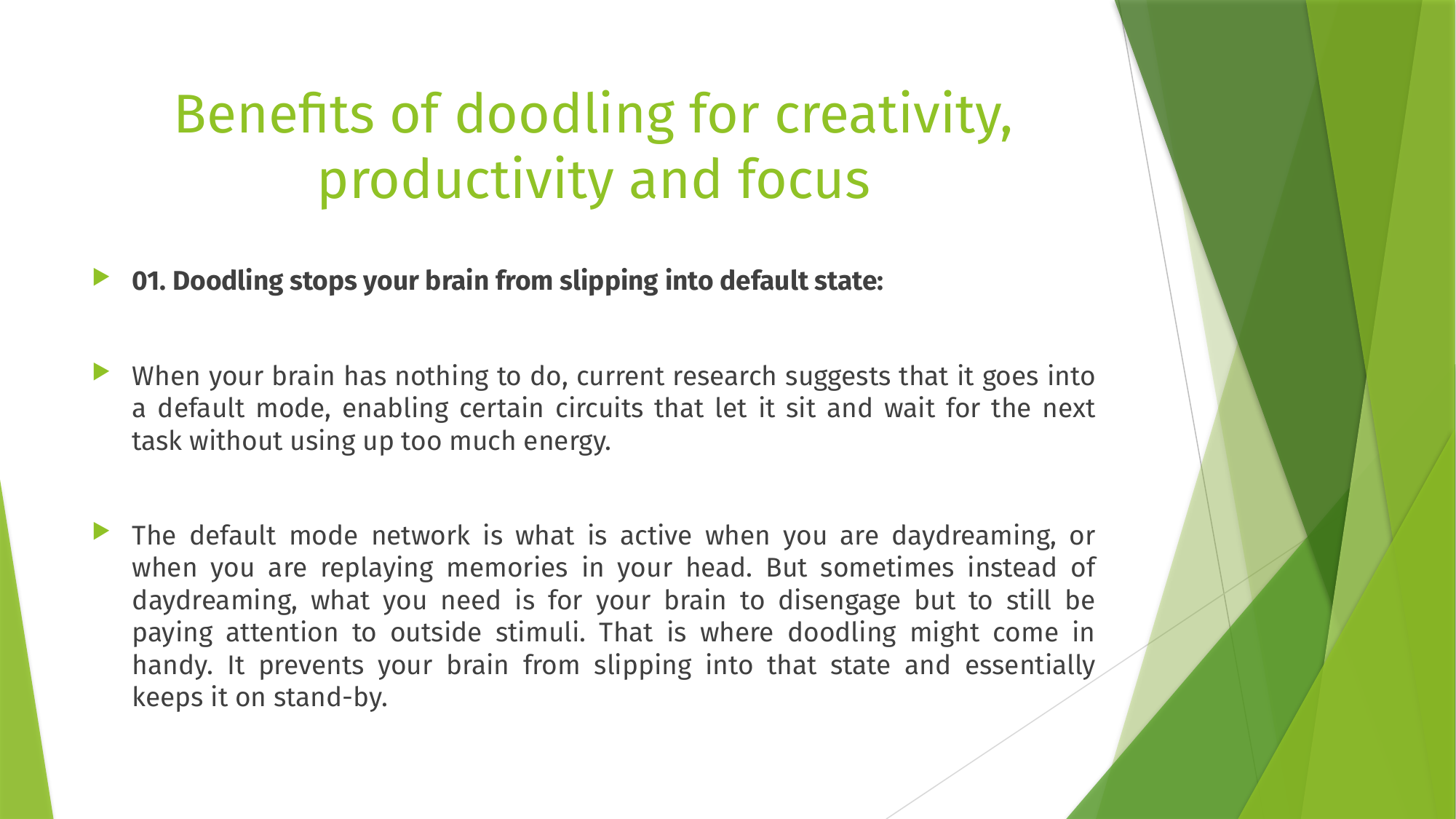

# Benefits of doodling for creativity, productivity and focus
01. Doodling stops your brain from slipping into default state:

When your brain has nothing to do, current research suggests that it goes into a default mode, enabling certain circuits that let it sit and wait for the next task without using up too much energy.

The default mode network is what is active when you are daydreaming, or when you are replaying memories in your head. But sometimes instead of daydreaming, what you need is for your brain to disengage but to still be paying attention to outside stimuli. That is where doodling might come in handy. It prevents your brain from slipping into that state and essentially keeps it on stand-by.